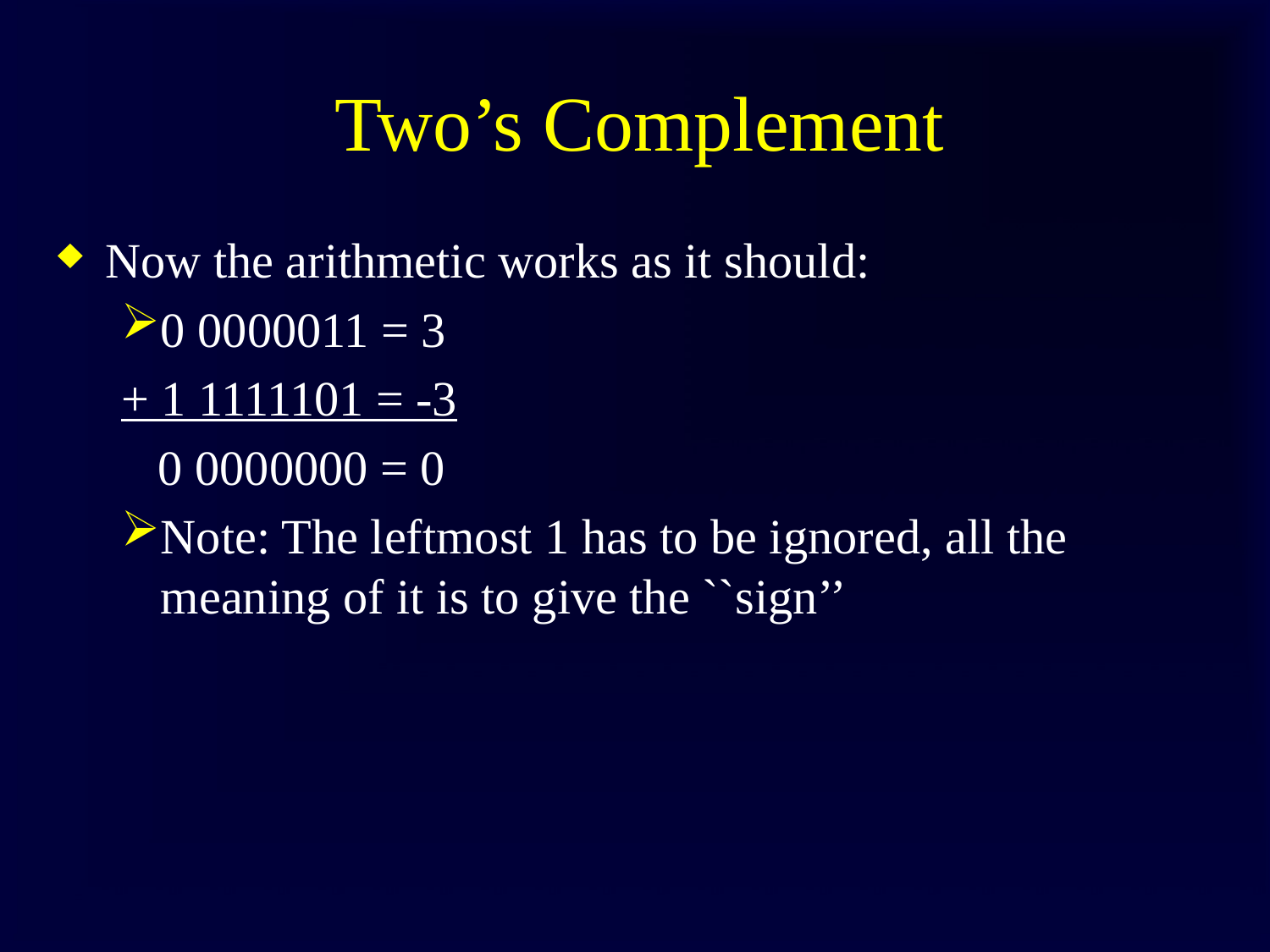

# Two’s Complement
Now the arithmetic works as it should:
0 0000011 = 3
+ 1 1111101 = -3
   0 0000000 = 0
Note: The leftmost 1 has to be ignored, all the meaning of it is to give the ``sign’’